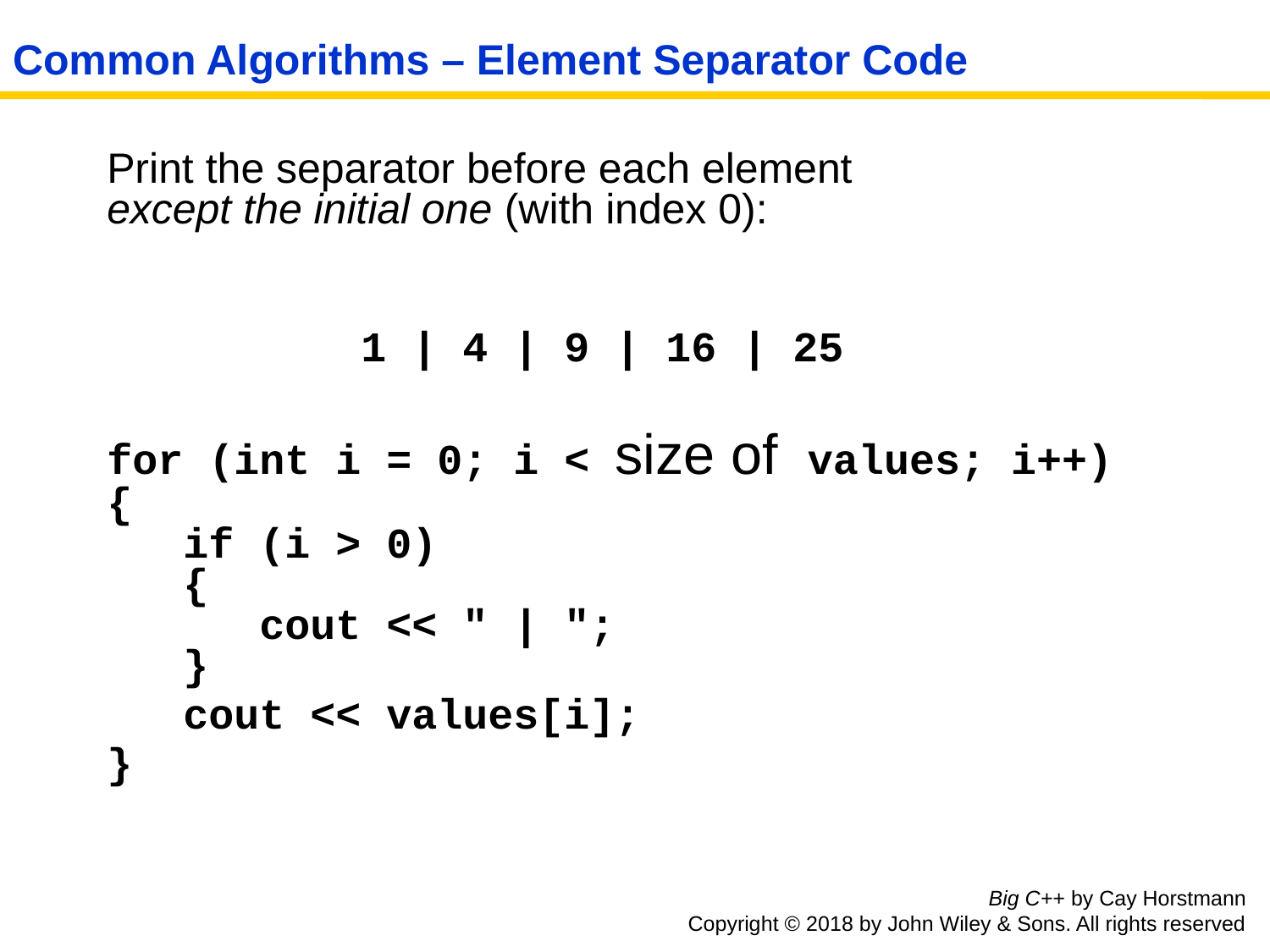

# Common Algorithms – Element Separator Code
	Print the separator before each element
except the initial one (with index 0):

			1 | 4 | 9 | 16 | 25

	for (int i = 0; i < size of values; i++)
{
   if (i > 0)
   {
      cout << " | ";
   }
	   cout << values[i];
	}
Big C++ by Cay Horstmann
Copyright © 2018 by John Wiley & Sons. All rights reserved